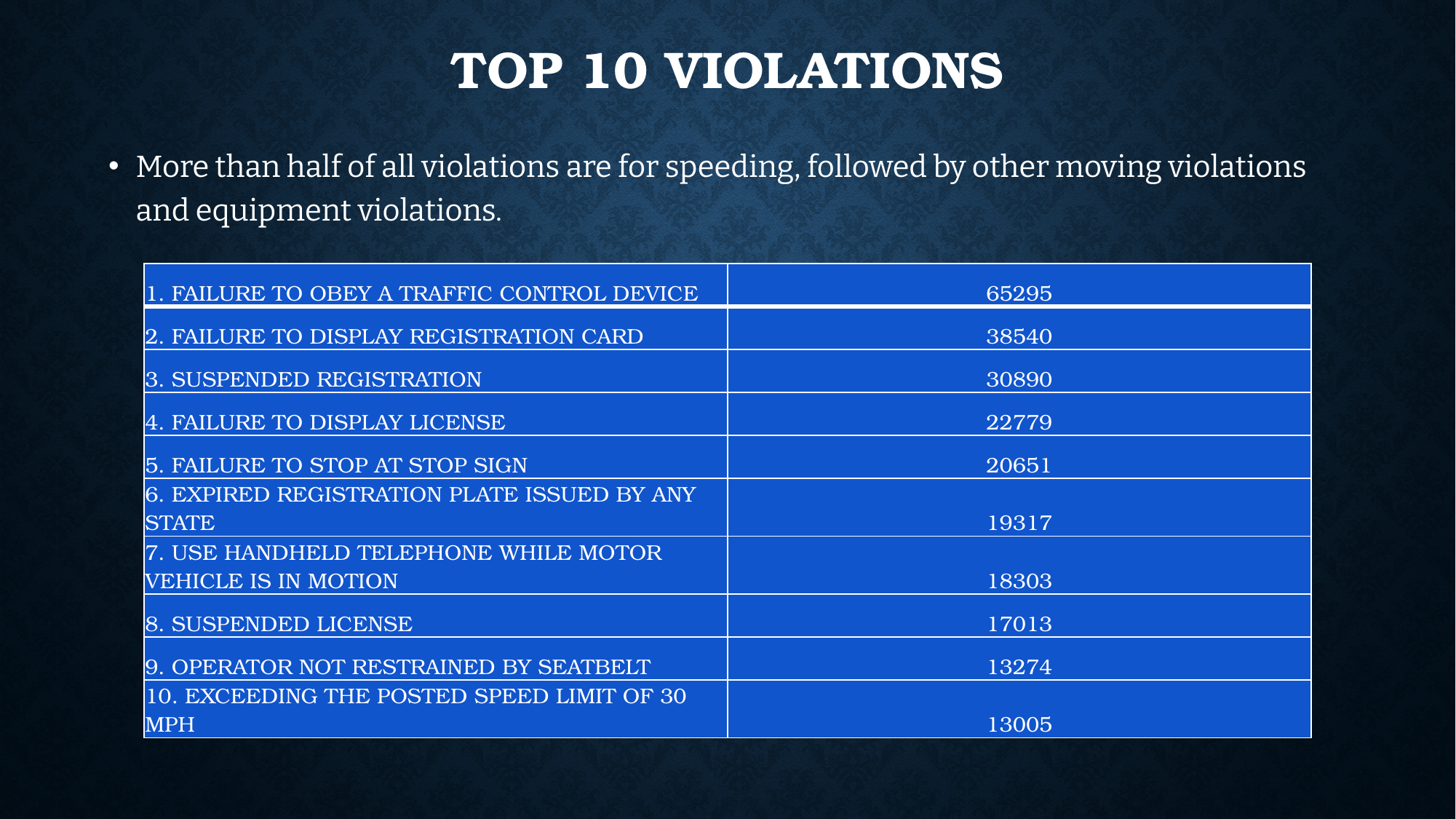

# TOP 10 VIOLATIONS
More than half of all violations are for speeding, followed by other moving violations and equipment violations.

| 1. FAILURE TO OBEY A TRAFFIC CONTROL DEVICE | 65295 |
| --- | --- |
| 2. FAILURE TO DISPLAY REGISTRATION CARD | 38540 |
| 3. SUSPENDED REGISTRATION | 30890 |
| 4. FAILURE TO DISPLAY LICENSE | 22779 |
| 5. FAILURE TO STOP AT STOP SIGN | 20651 |
| 6. EXPIRED REGISTRATION PLATE ISSUED BY ANY STATE | 19317 |
| 7. USE HANDHELD TELEPHONE WHILE MOTOR VEHICLE IS IN MOTION | 18303 |
| 8. SUSPENDED LICENSE | 17013 |
| 9. OPERATOR NOT RESTRAINED BY SEATBELT | 13274 |
| 10. EXCEEDING THE POSTED SPEED LIMIT OF 30 MPH | 13005 |